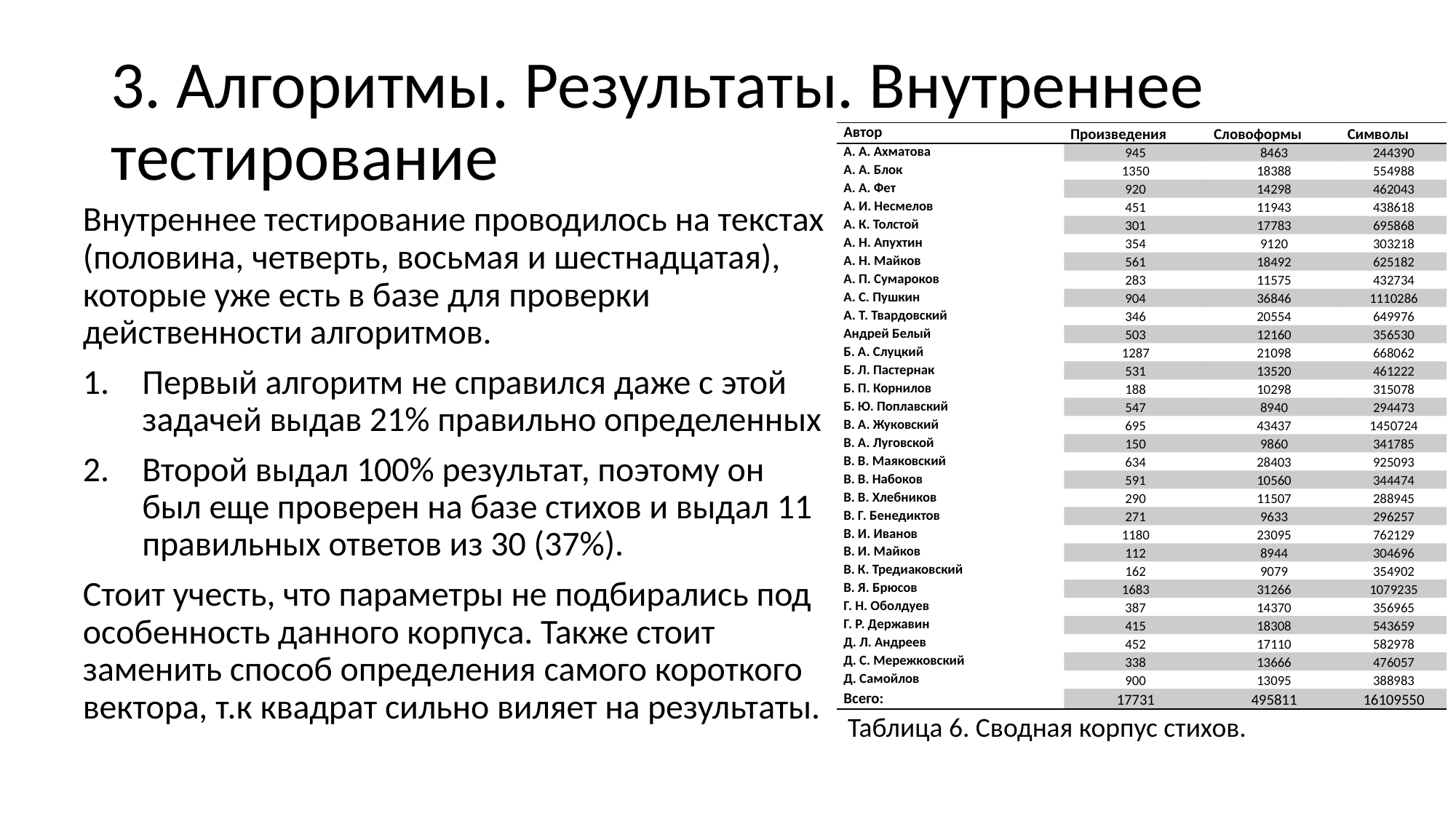

# 3. Алгоритмы. Результаты. Внутреннее тестирование
| Автор | Произведения | Словоформы | Символы |
| --- | --- | --- | --- |
| А. А. Ахматова | 945 | 8463 | 244390 |
| А. А. Блок | 1350 | 18388 | 554988 |
| А. А. Фет | 920 | 14298 | 462043 |
| А. И. Несмелов | 451 | 11943 | 438618 |
| А. К. Толстой | 301 | 17783 | 695868 |
| А. Н. Апухтин | 354 | 9120 | 303218 |
| А. Н. Майков | 561 | 18492 | 625182 |
| А. П. Сумароков | 283 | 11575 | 432734 |
| А. С. Пушкин | 904 | 36846 | 1110286 |
| А. Т. Твардовский | 346 | 20554 | 649976 |
| Андрей Белый | 503 | 12160 | 356530 |
| Б. А. Слуцкий | 1287 | 21098 | 668062 |
| Б. Л. Пастернак | 531 | 13520 | 461222 |
| Б. П. Корнилов | 188 | 10298 | 315078 |
| Б. Ю. Поплавский | 547 | 8940 | 294473 |
| В. А. Жуковский | 695 | 43437 | 1450724 |
| В. А. Луговской | 150 | 9860 | 341785 |
| В. В. Маяковский | 634 | 28403 | 925093 |
| В. В. Набоков | 591 | 10560 | 344474 |
| В. В. Хлебников | 290 | 11507 | 288945 |
| В. Г. Бенедиктов | 271 | 9633 | 296257 |
| В. И. Иванов | 1180 | 23095 | 762129 |
| В. И. Майков | 112 | 8944 | 304696 |
| В. К. Тредиаковский | 162 | 9079 | 354902 |
| В. Я. Брюсов | 1683 | 31266 | 1079235 |
| Г. Н. Оболдуев | 387 | 14370 | 356965 |
| Г. Р. Державин | 415 | 18308 | 543659 |
| Д. Л. Андреев | 452 | 17110 | 582978 |
| Д. С. Мережковский | 338 | 13666 | 476057 |
| Д. Самойлов | 900 | 13095 | 388983 |
| Всего: | 17731 | 495811 | 16109550 |
Внутреннее тестирование проводилось на текстах (половина, четверть, восьмая и шестнадцатая), которые уже есть в базе для проверки действенности алгоритмов.
Первый алгоритм не справился даже с этой задачей выдав 21% правильно определенных
Второй выдал 100% результат, поэтому он был еще проверен на базе стихов и выдал 11 правильных ответов из 30 (37%).
Стоит учесть, что параметры не подбирались под особенность данного корпуса. Также стоит заменить способ определения самого короткого вектора, т.к квадрат сильно виляет на результаты.
Таблица 6. Сводная корпус стихов.